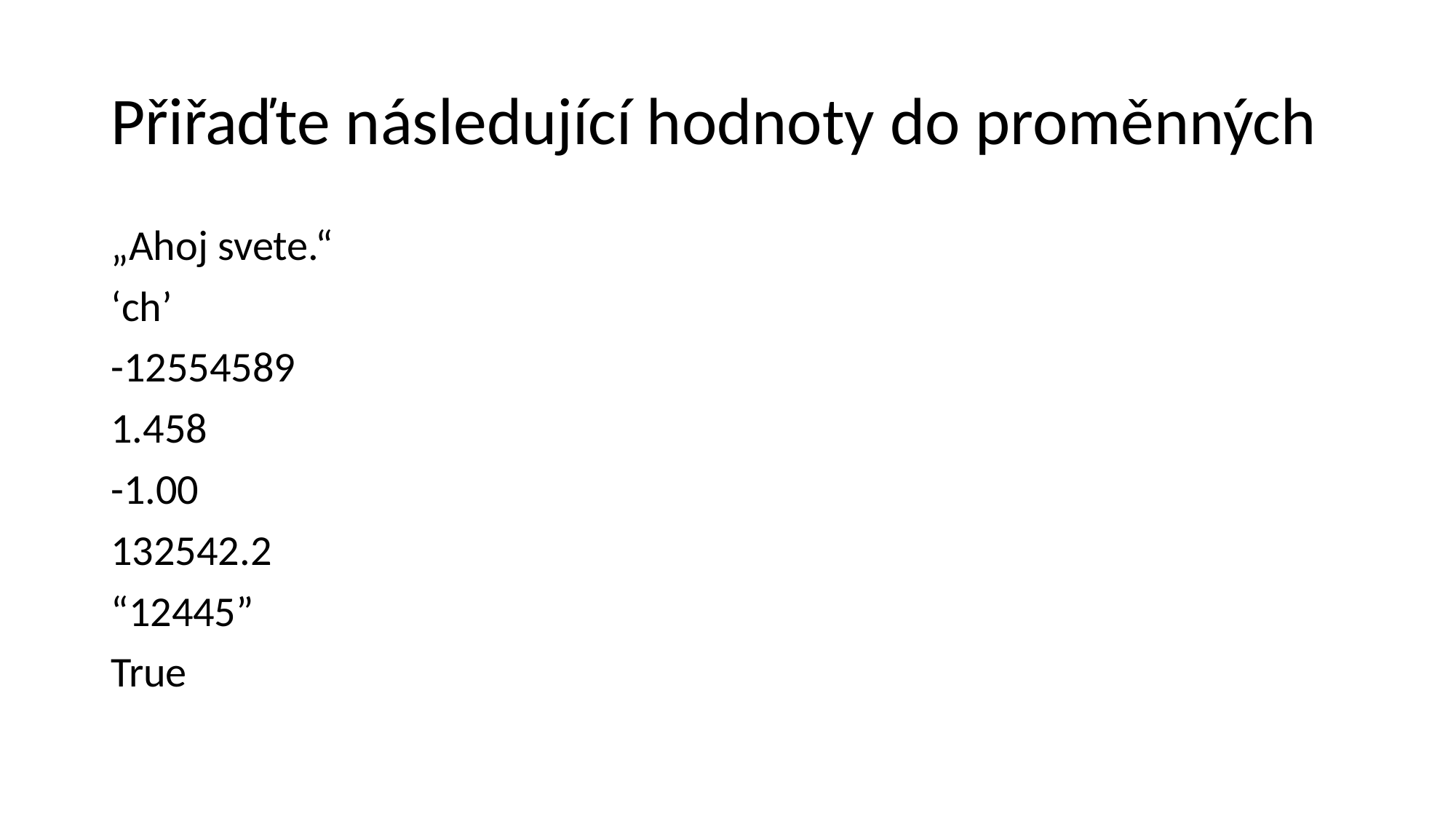

# Přiřaďte následující hodnoty do proměnných
„Ahoj svete.“
‘ch’
-12554589
1.458
-1.00
132542.2
“12445”
True